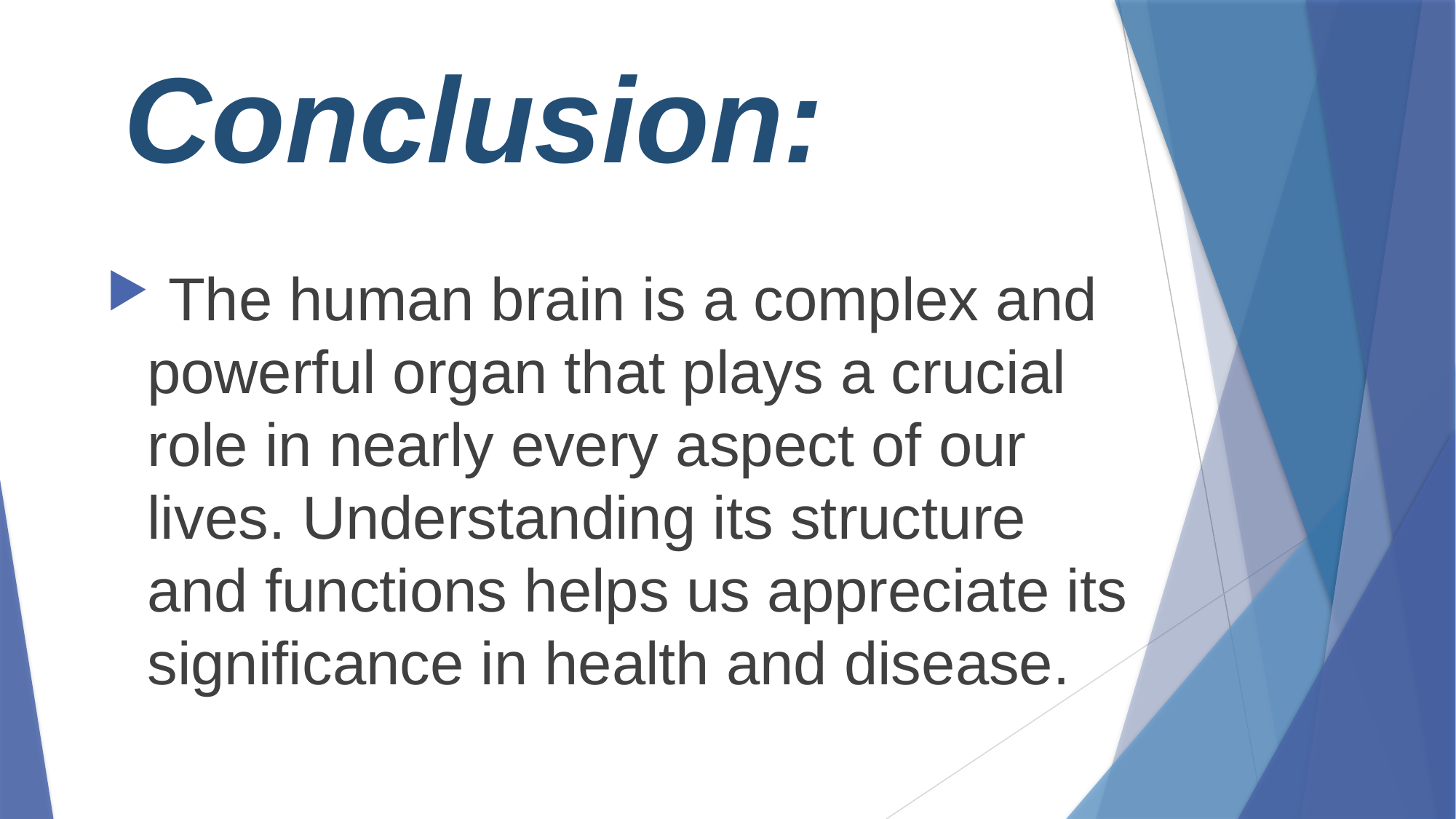

# Conclusion:
 The human brain is a complex and powerful organ that plays a crucial role in nearly every aspect of our lives. Understanding its structure and functions helps us appreciate its significance in health and disease.